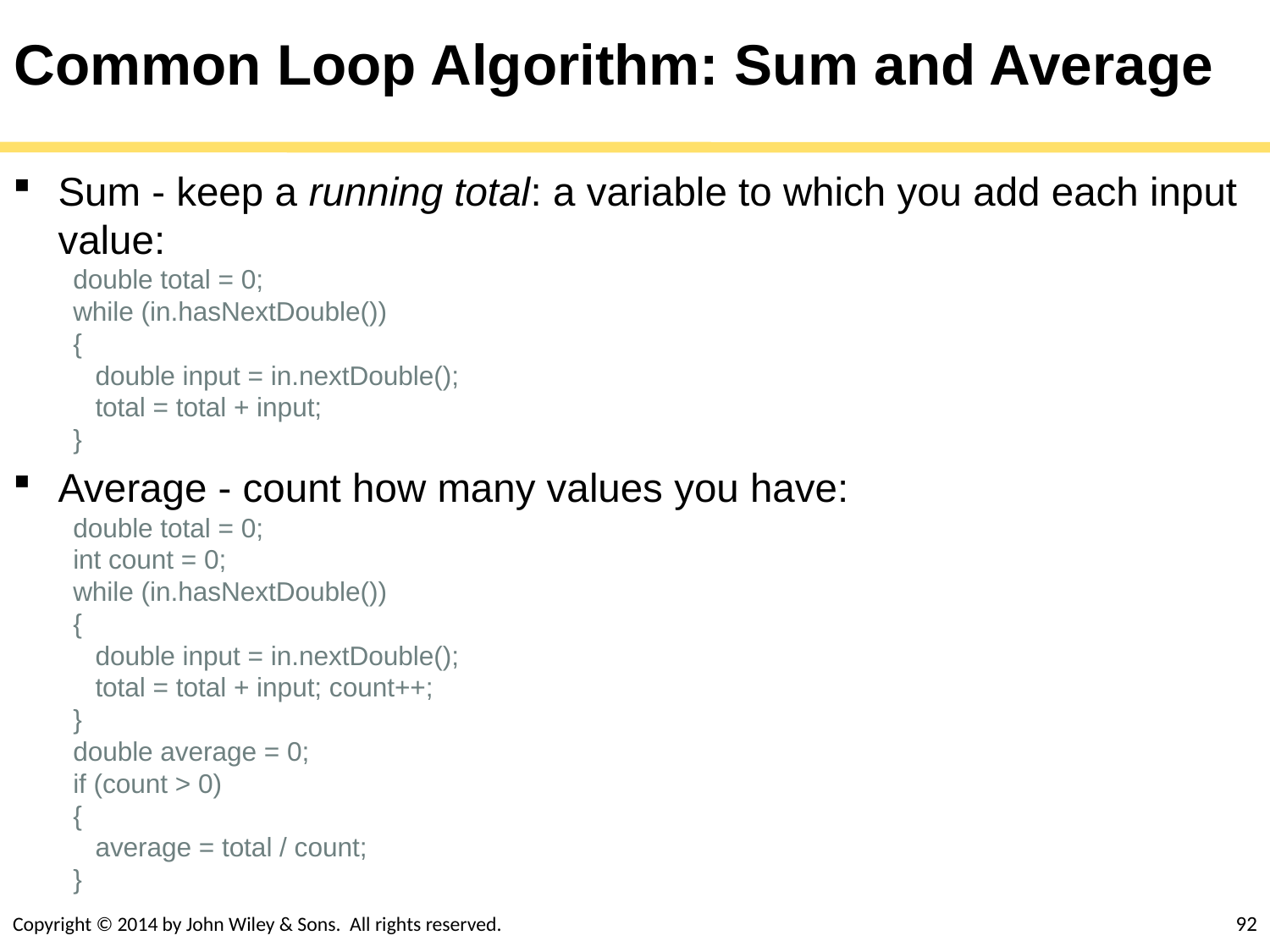

# Common Loop Algorithm: Sum and Average
Sum - keep a running total: a variable to which you add each input value:
double total = 0;
while (in.hasNextDouble())
{
   double input = in.nextDouble();
   total = total + input;
}
Average - count how many values you have:
double total = 0;
int count = 0;
while (in.hasNextDouble())
{
   double input = in.nextDouble();
   total = total + input; count++;
}
double average = 0;
if (count > 0)
{
   average = total / count;
}